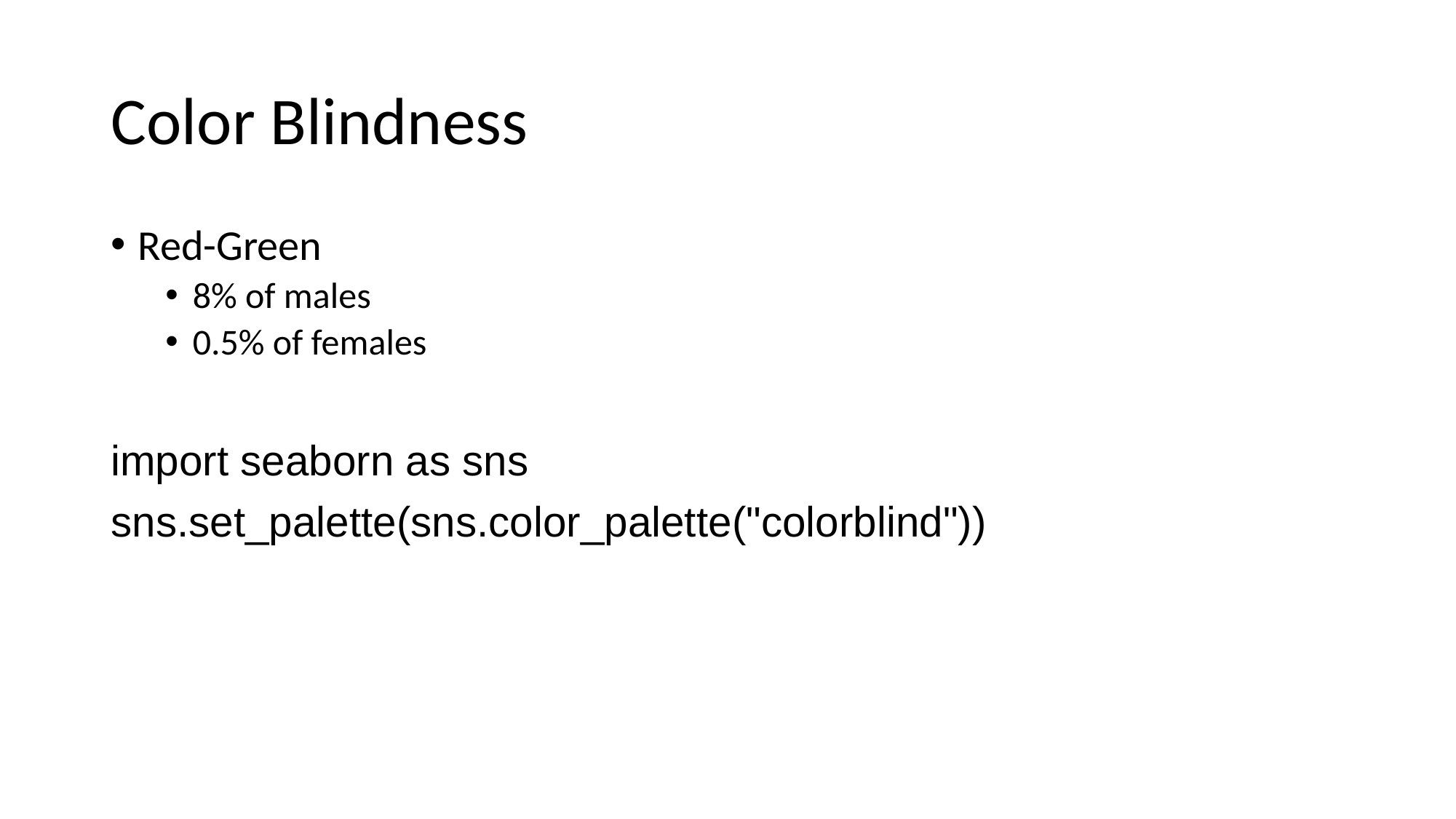

# Color Blindness
Red-Green
8% of males
0.5% of females

import seaborn as sns
sns.set_palette(sns.color_palette("colorblind"))